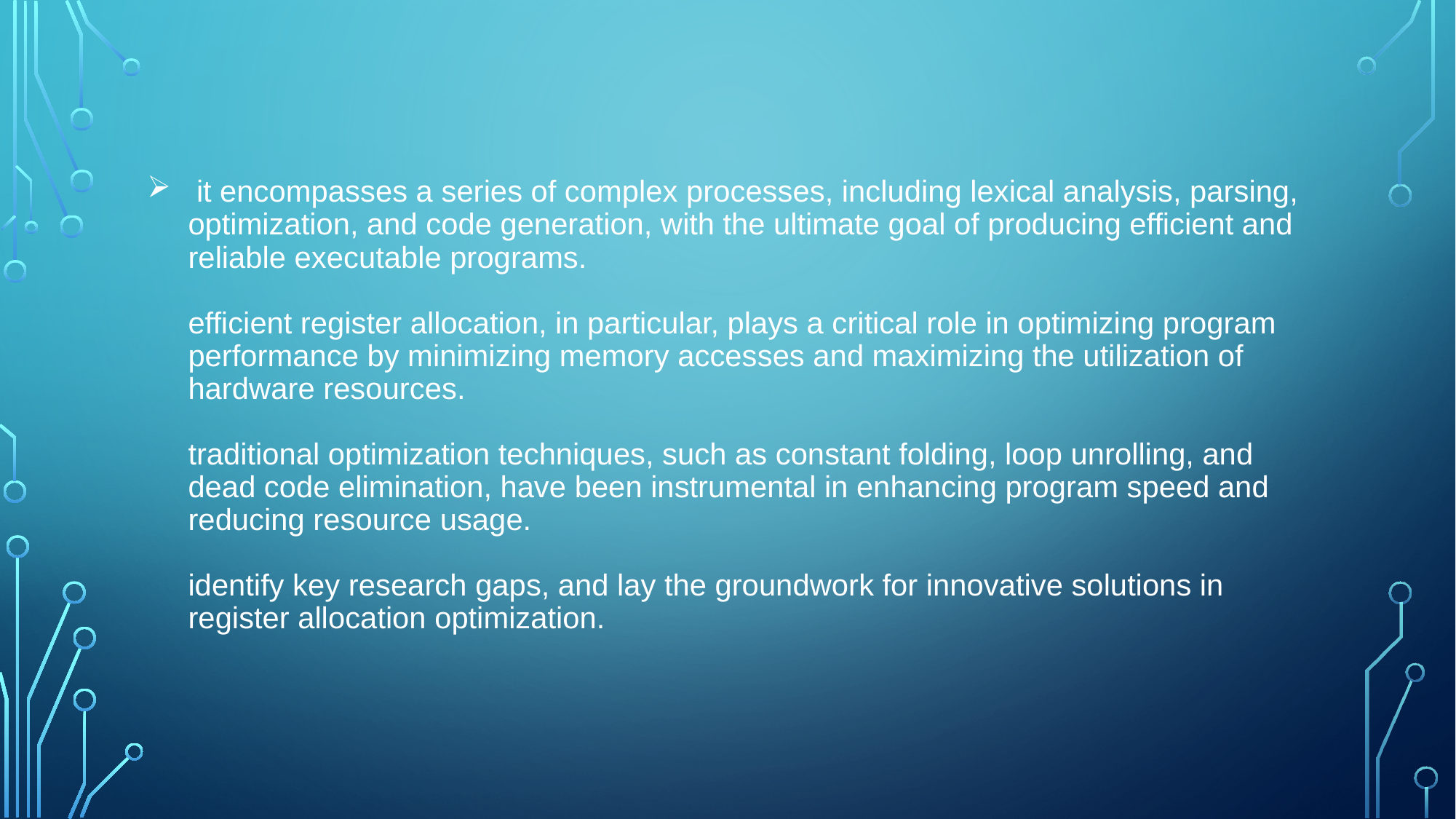

# it encompasses a series of complex processes, including lexical analysis, parsing, optimization, and code generation, with the ultimate goal of producing efficient and reliable executable programs. efficient register allocation, in particular, plays a critical role in optimizing program performance by minimizing memory accesses and maximizing the utilization of hardware resources. traditional optimization techniques, such as constant folding, loop unrolling, and dead code elimination, have been instrumental in enhancing program speed and reducing resource usage. identify key research gaps, and lay the groundwork for innovative solutions in register allocation optimization.